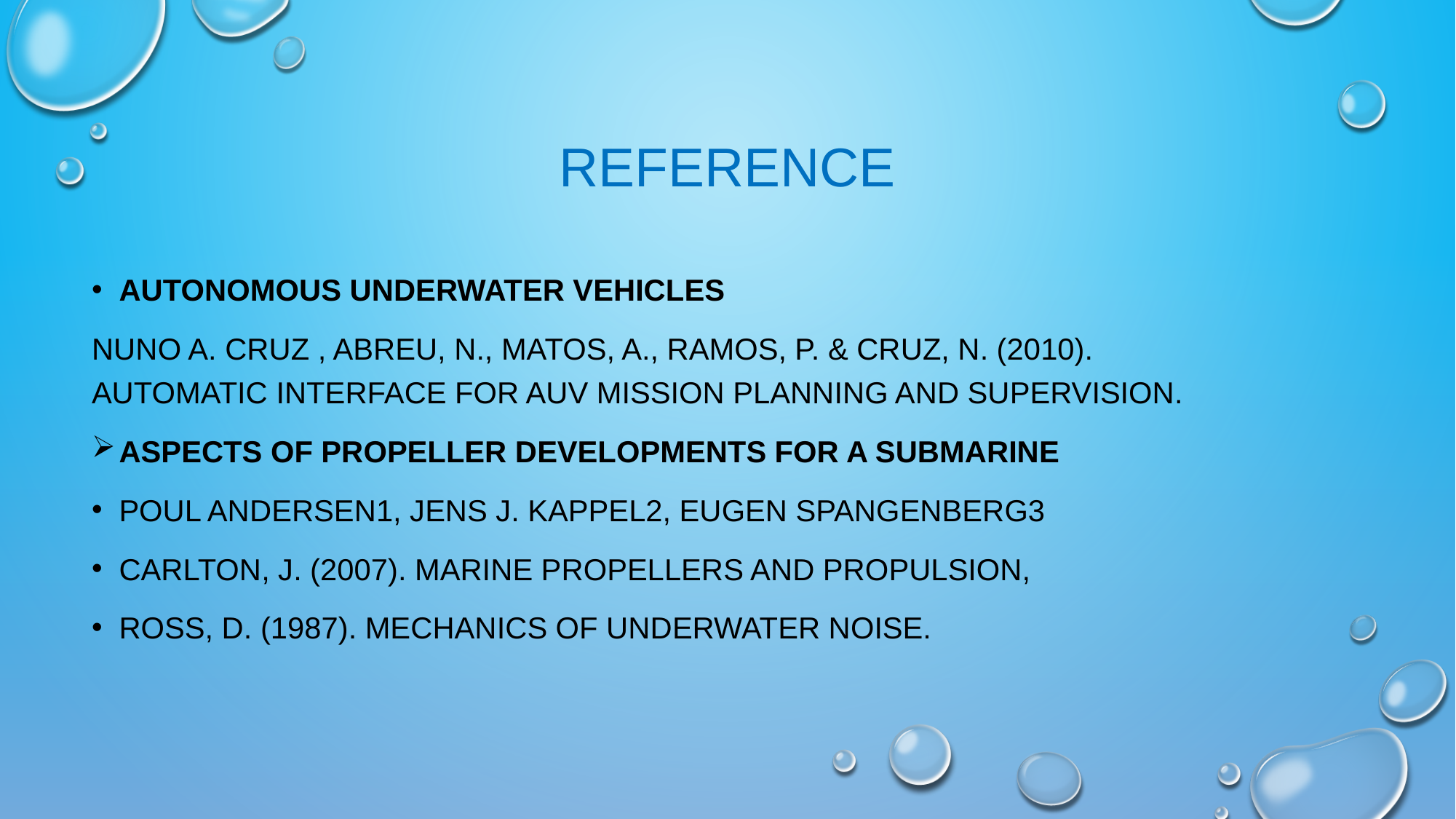

# REFERENCE
AUTONOMOUS UNDERWATER VEHICLES
Nuno A. Cruz , Abreu, N., Matos, A., Ramos, P. & Cruz, N. (2010). Automatic interface for AUV mission planning and supervision.
Aspects of Propeller Developments for a Submarine
Poul Andersen1, Jens J. Kappel2, Eugen Spangenberg3
Carlton, J. (2007). Marine Propellers and Propulsion,
Ross, D. (1987). Mechanics of Underwater Noise.